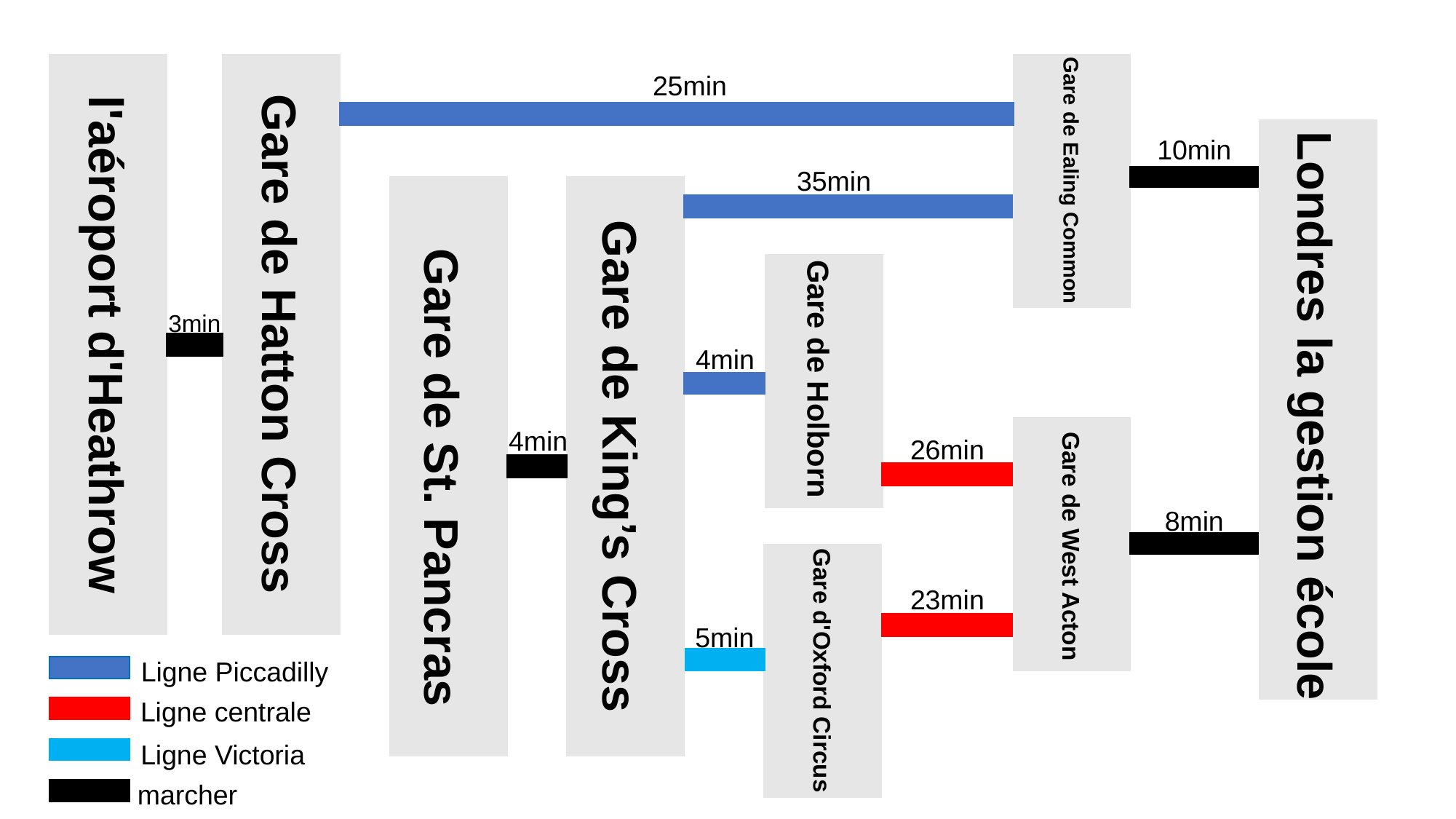

25min

10min
35min
Gare de Ealing Common

3min
Gare de Hatton Cross
l'aéroport d'Heathrow

4min
Gare de Holborn

Londres la gestion école
4min

26min
Gare de King’s Cross
Gare de St. Pancras

8min
Gare de West Acton

23min

5min
Ligne Piccadilly

Gare d'Oxford Circus

Ligne centrale

Ligne Victoria

marcher